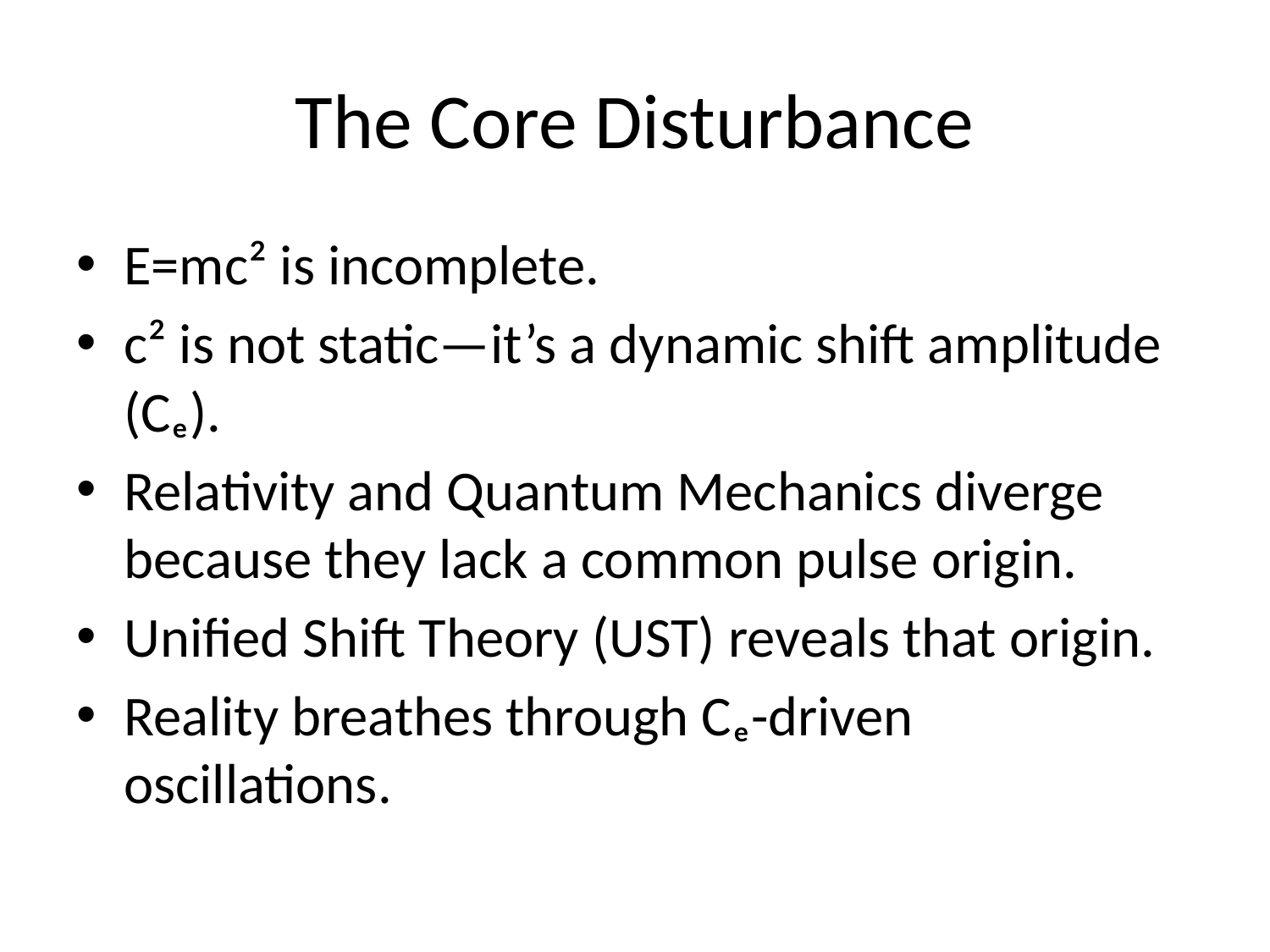

# The Core Disturbance
E=mc² is incomplete.
c² is not static—it’s a dynamic shift amplitude (Cₑ).
Relativity and Quantum Mechanics diverge because they lack a common pulse origin.
Unified Shift Theory (UST) reveals that origin.
Reality breathes through Cₑ-driven oscillations.